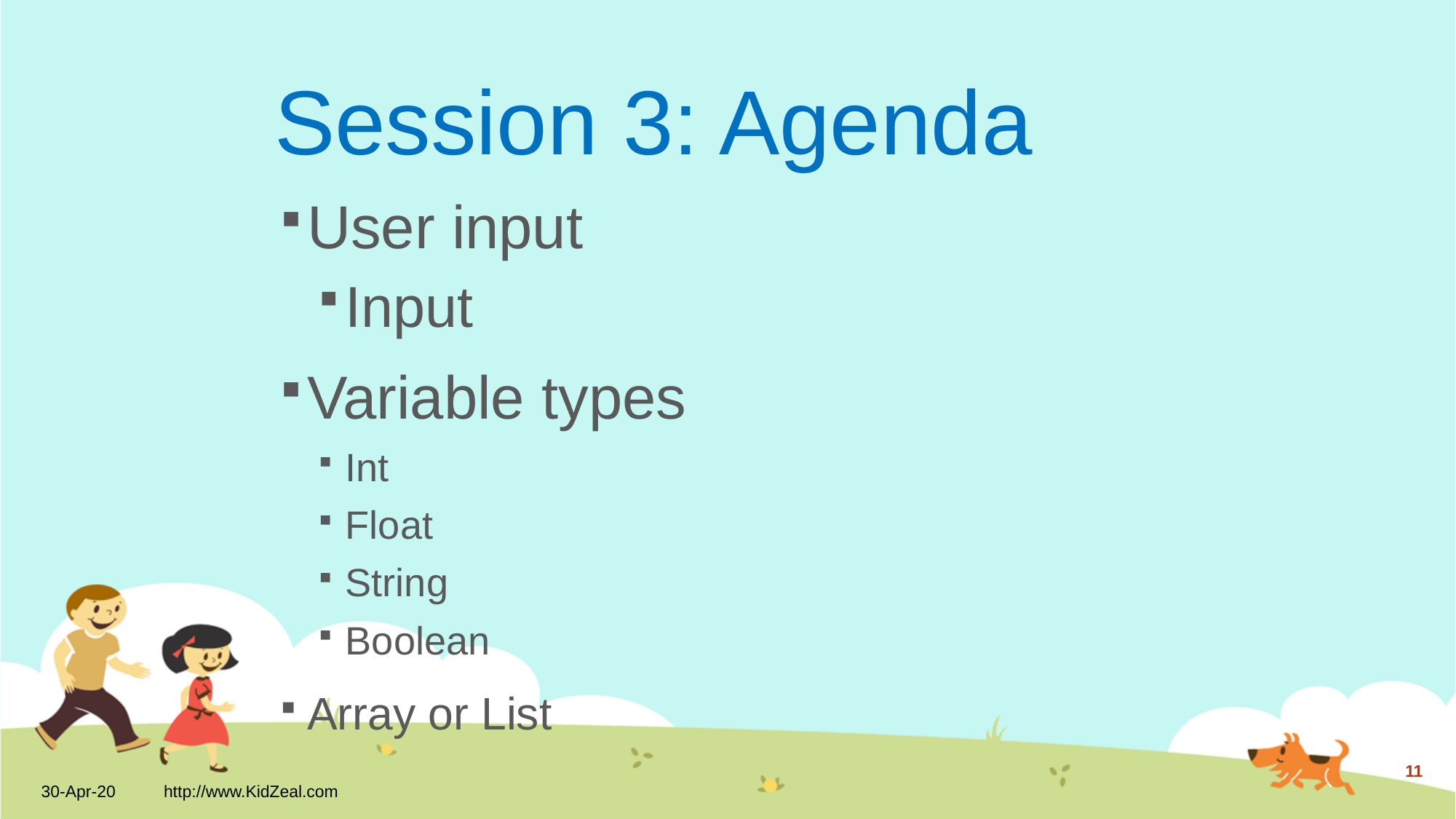

# Session 3: Agenda
User input
Input
Variable types
Int
Float
String
Boolean
Array or List

11
30-Apr-20
http://www.KidZeal.com